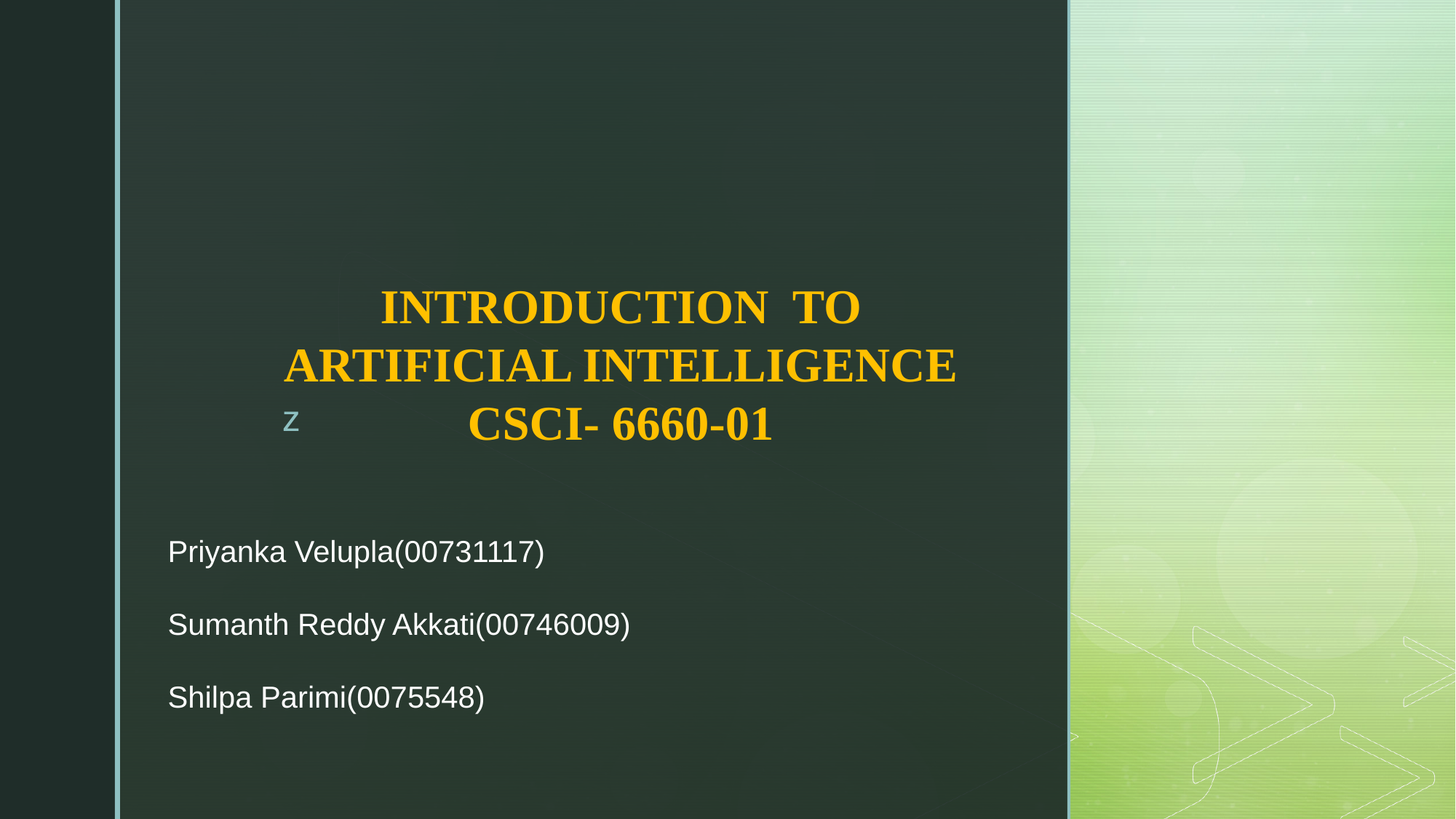

INTRODUCTION  TO ARTIFICIAL INTELLIGENCE
CSCI- 6660-01

Priyanka Velupla(00731117)
Sumanth Reddy Akkati(00746009)
Shilpa Parimi(0075548)